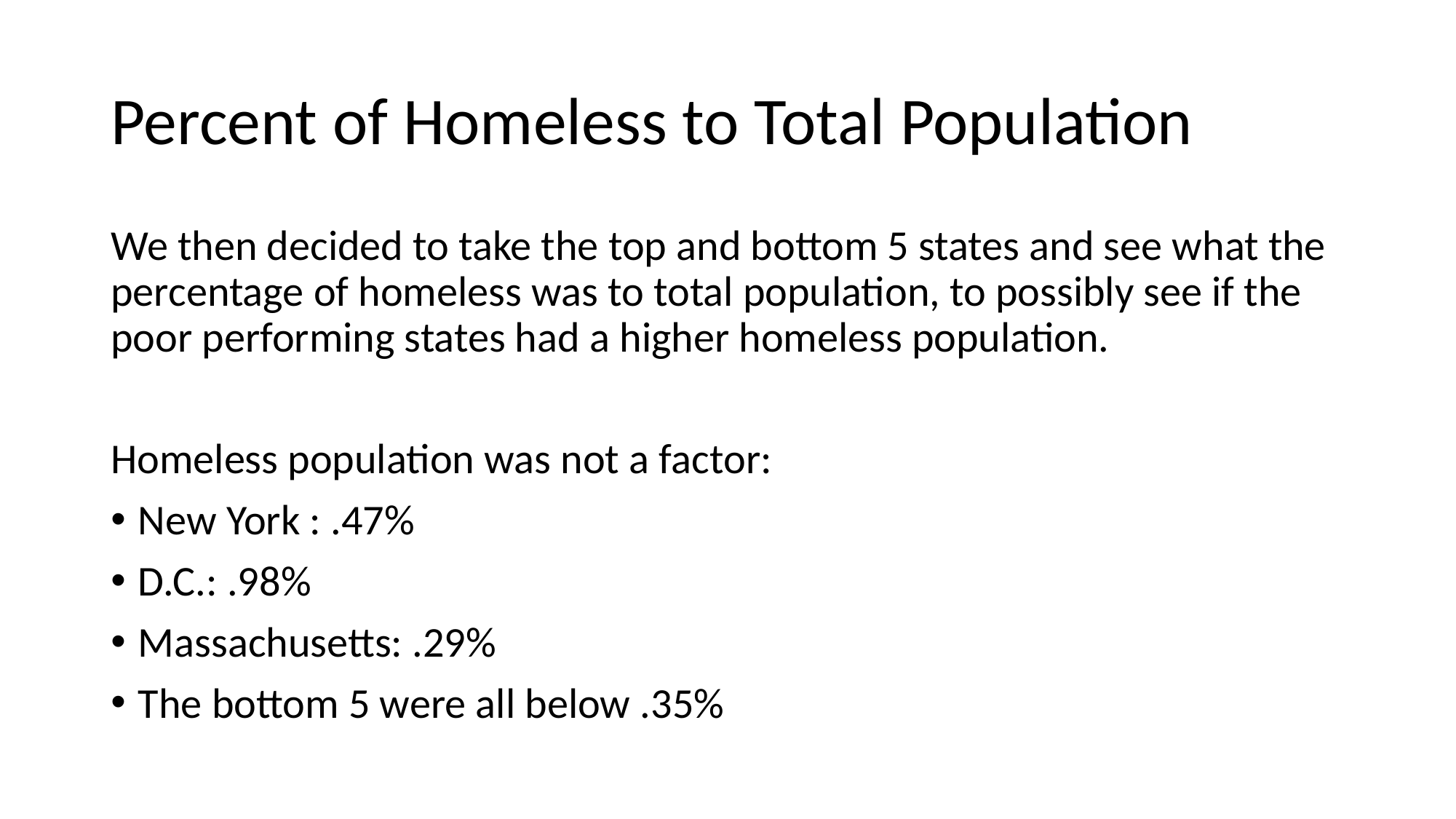

# Percent of Homeless to Total Population
We then decided to take the top and bottom 5 states and see what the percentage of homeless was to total population, to possibly see if the poor performing states had a higher homeless population.

Homeless population was not a factor:
New York : .47%
D.C.: .98%
Massachusetts: .29%
The bottom 5 were all below .35%